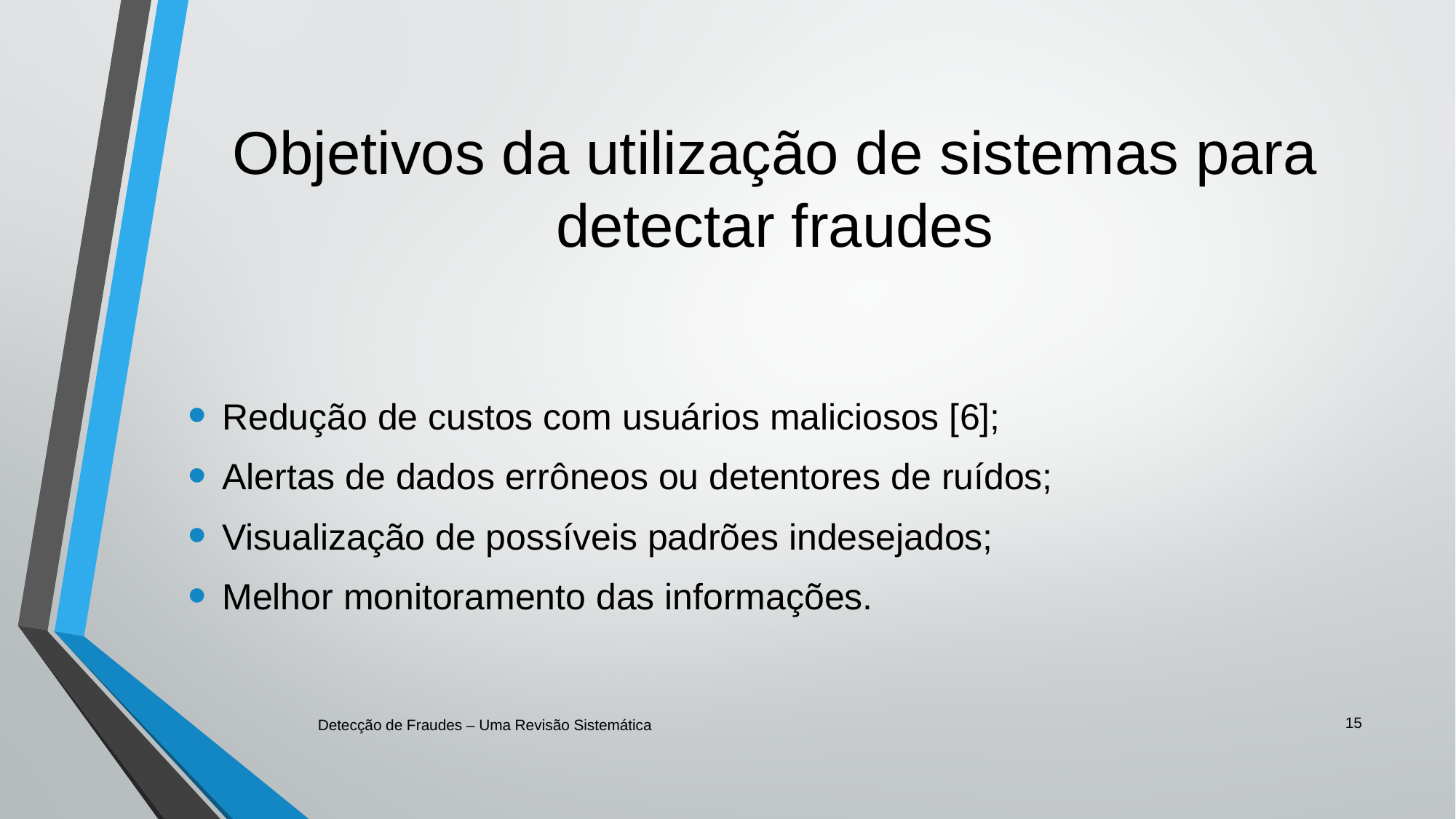

# Objetivos da utilização de sistemas para detectar fraudes
Redução de custos com usuários maliciosos [6];
Alertas de dados errôneos ou detentores de ruídos;
Visualização de possíveis padrões indesejados;
Melhor monitoramento das informações.
15
Detecção de Fraudes – Uma Revisão Sistemática